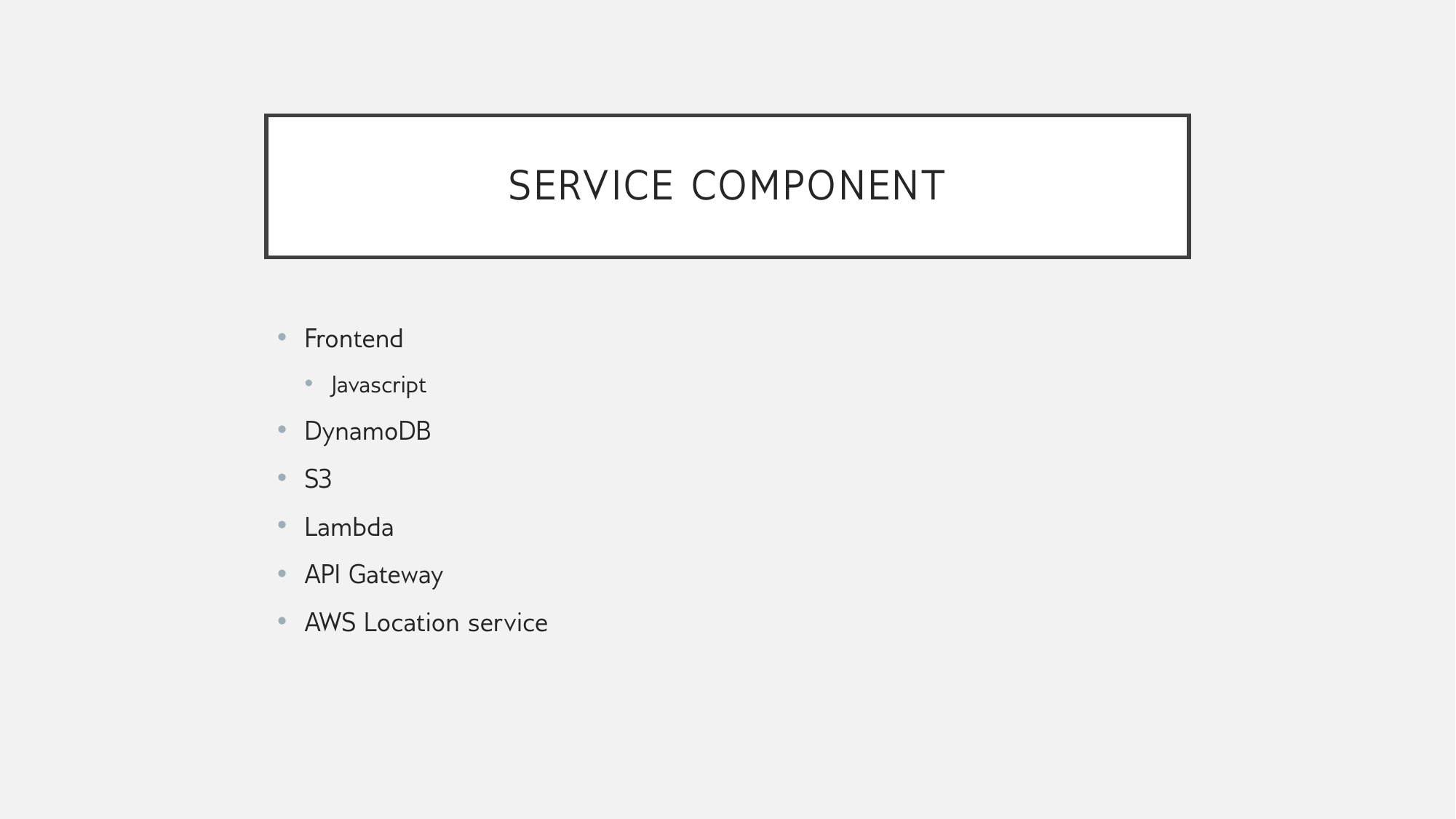

# Service component
Frontend
Javascript
DynamoDB
S3
Lambda
API Gateway
AWS Location service